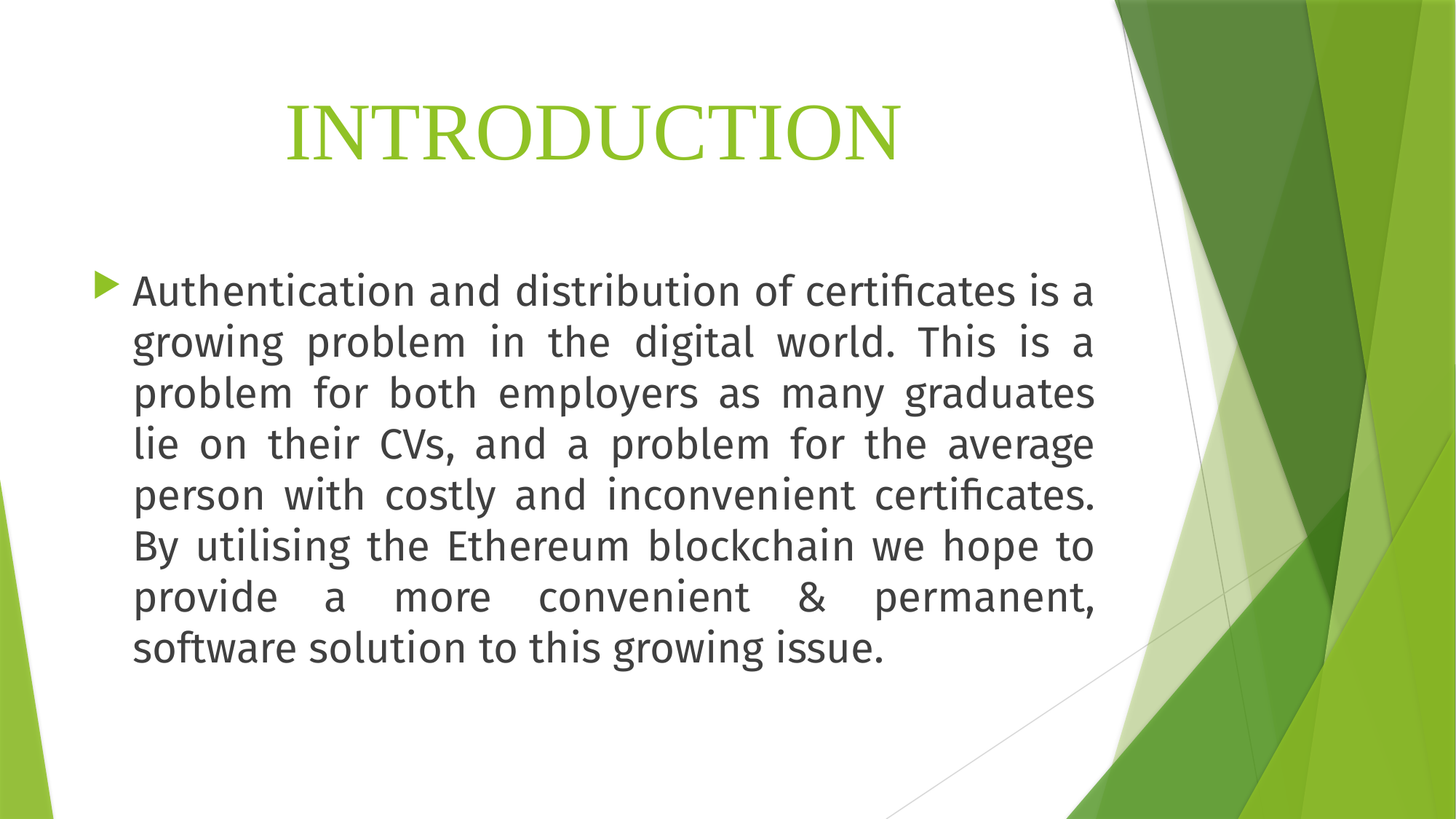

# INTRODUCTION
Authentication and distribution of certificates is a growing problem in the digital world. This is a problem for both employers as many graduates lie on their CVs, and a problem for the average person with costly and inconvenient certificates. By utilising the Ethereum blockchain we hope to provide a more convenient & permanent, software solution to this growing issue.